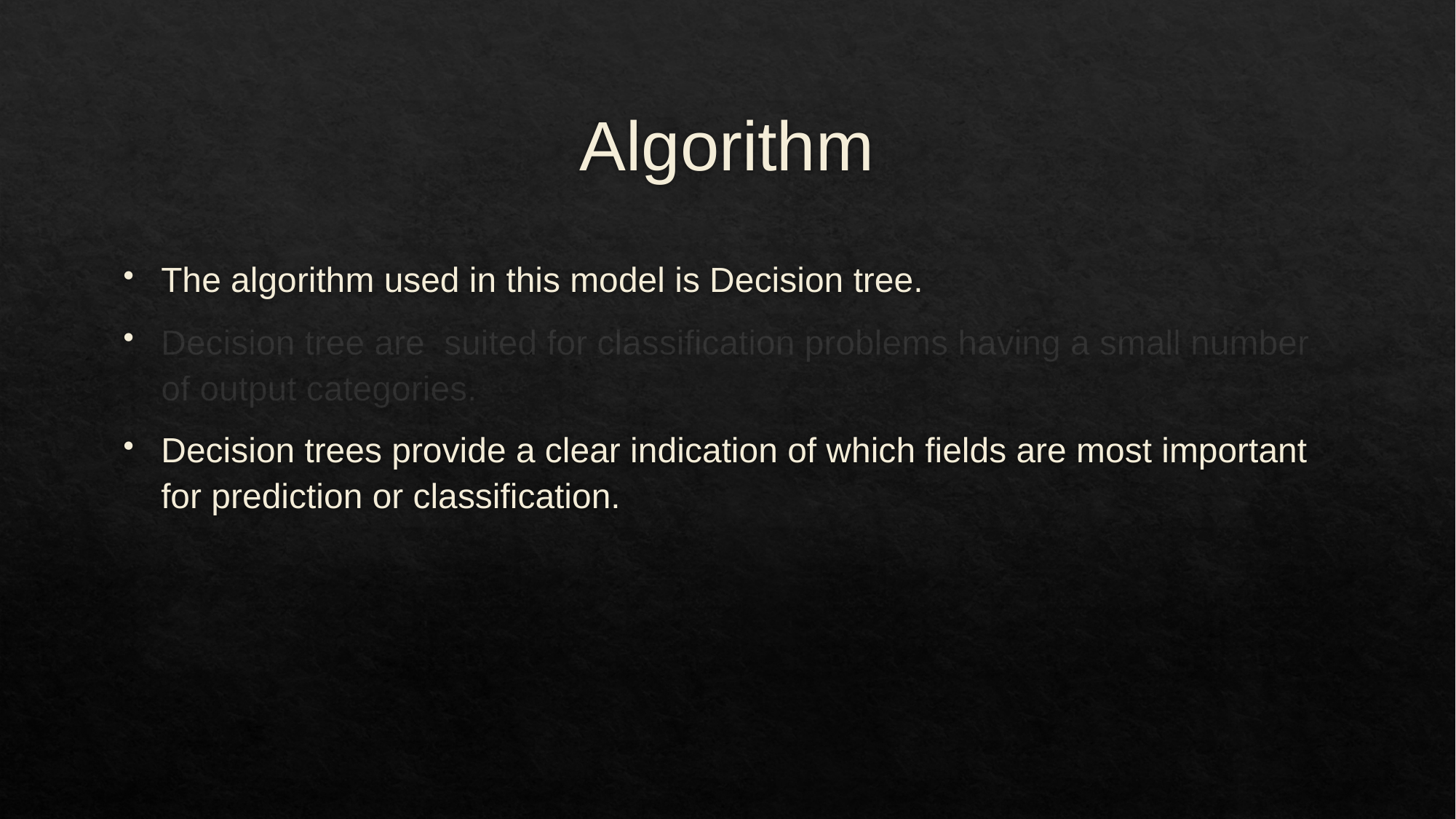

# Algorithm
The algorithm used in this model is Decision tree.
Decision tree are  suited for classiﬁcation problems having a small number of output categories.
Decision trees provide a clear indication of which fields are most important for prediction or classification.